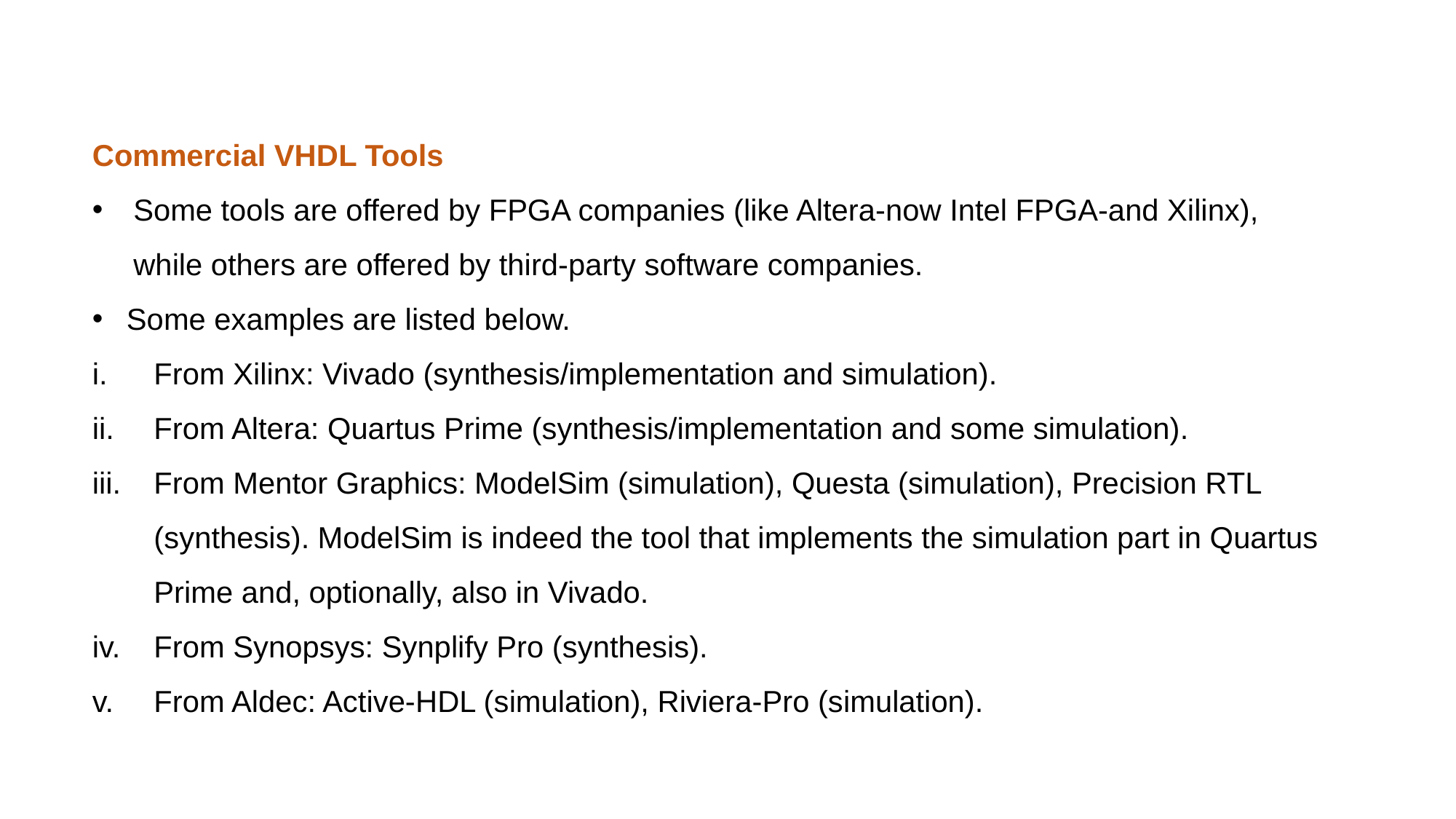

Commercial VHDL Tools
Some tools are offered by FPGA companies (like Altera-now Intel FPGA-and Xilinx), while others are offered by third-party software companies.
Some examples are listed below.
From Xilinx: Vivado (synthesis/implementation and simulation).
From Altera: Quartus Prime (synthesis/implementation and some simulation).
From Mentor Graphics: ModelSim (simulation), Questa (simulation), Precision RTL (synthesis). ModelSim is indeed the tool that implements the simulation part in Quartus Prime and, optionally, also in Vivado.
From Synopsys: Synplify Pro (synthesis).
From Aldec: Active-HDL (simulation), Riviera-Pro (simulation).